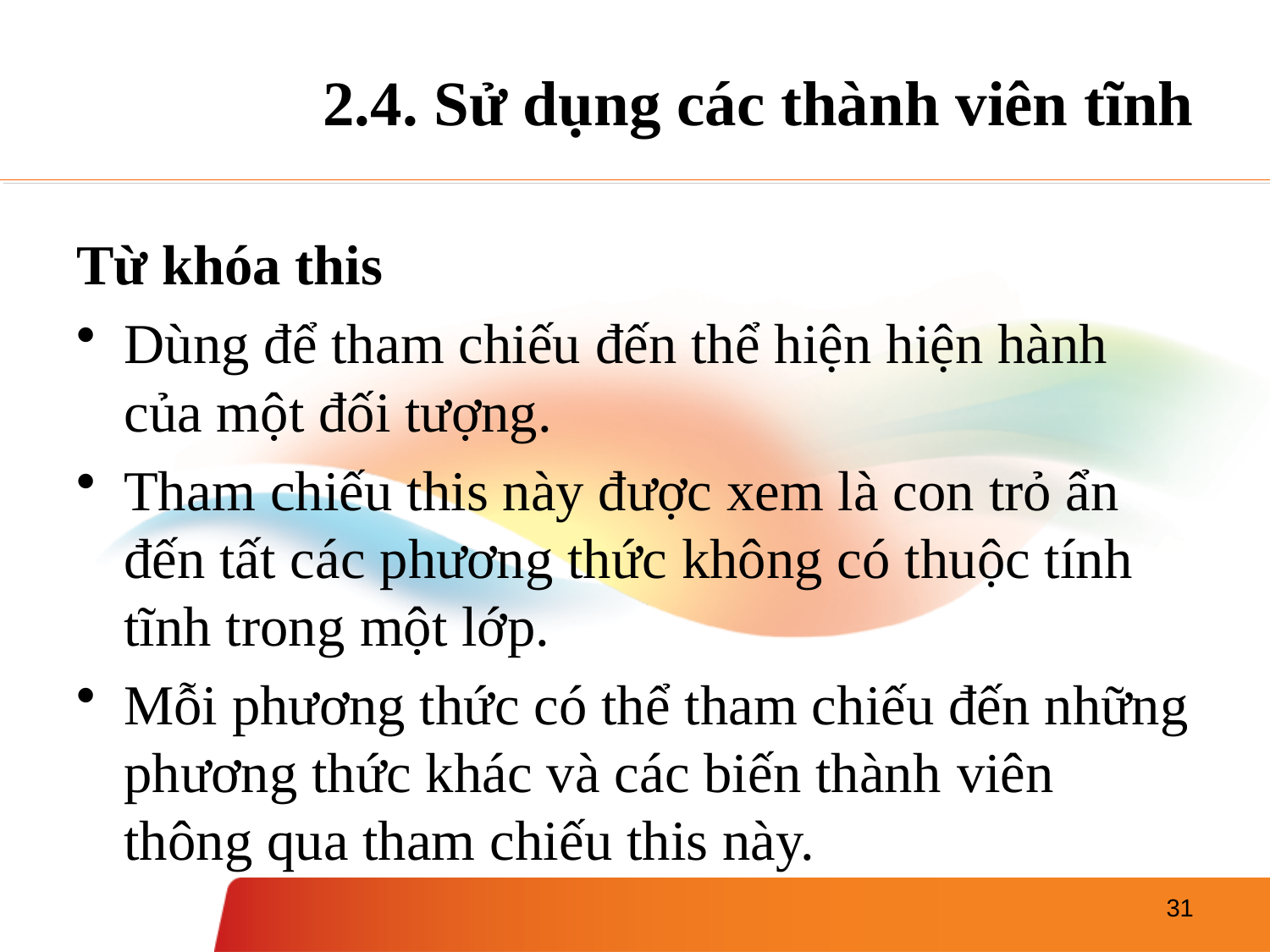

# 2.4. Sử dụng các thành viên tĩnh
Từ khóa this
Dùng để tham chiếu đến thể hiện hiện hành của một đối tượng.
Tham chiếu this này được xem là con trỏ ẩn đến tất các phương thức không có thuộc tính tĩnh trong một lớp.
Mỗi phương thức có thể tham chiếu đến những phương thức khác và các biến thành viên thông qua tham chiếu this này.
31